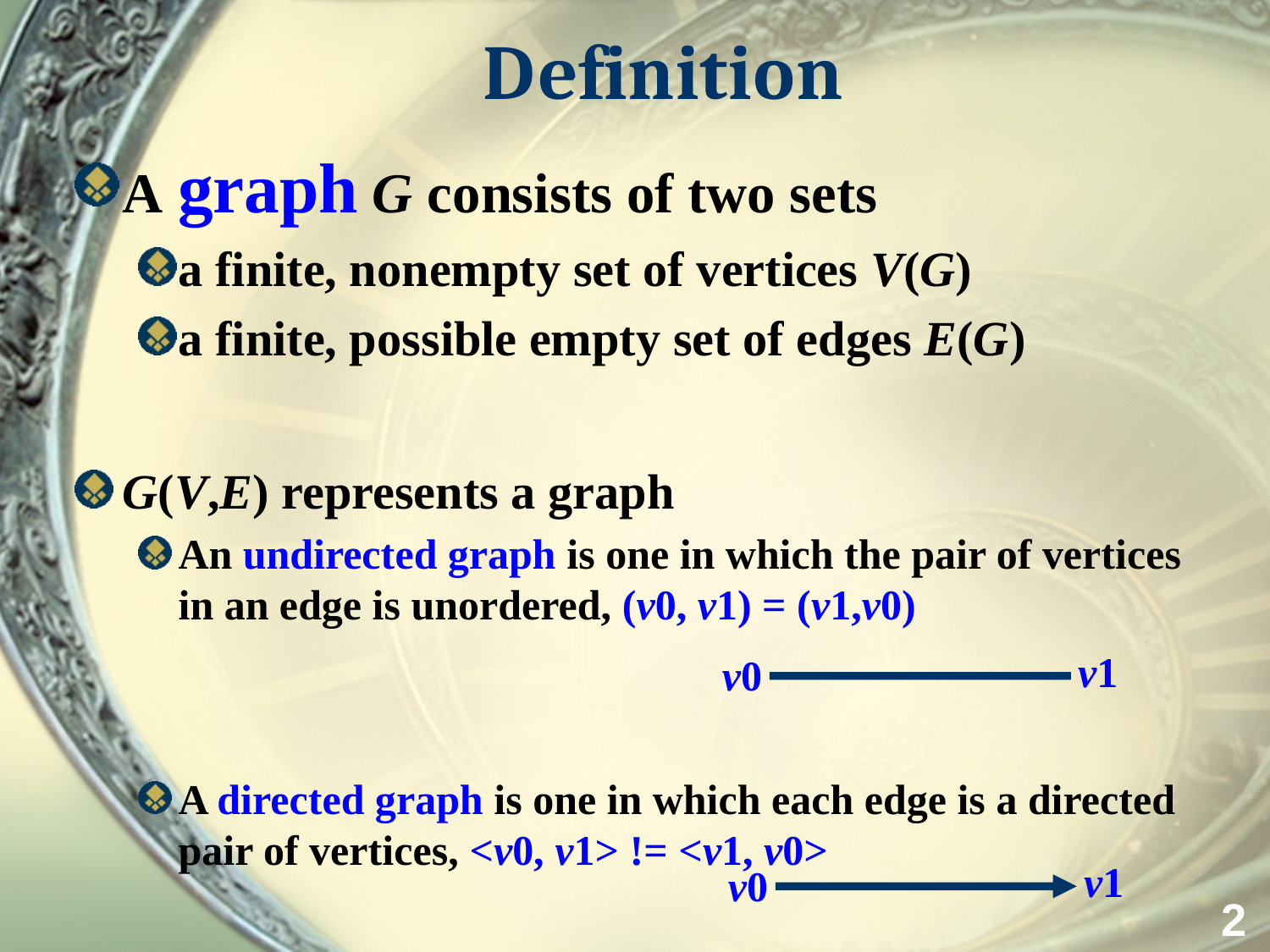

# Definition
A graph G consists of two sets
a finite, nonempty set of vertices V(G)
a finite, possible empty set of edges E(G)

G(V,E) represents a graph
An undirected graph is one in which the pair of vertices in an edge is unordered, (v0, v1) = (v1,v0)

A directed graph is one in which each edge is a directed pair of vertices, <v0, v1> != <v1, v0>
v1
v0

v1
v0

2